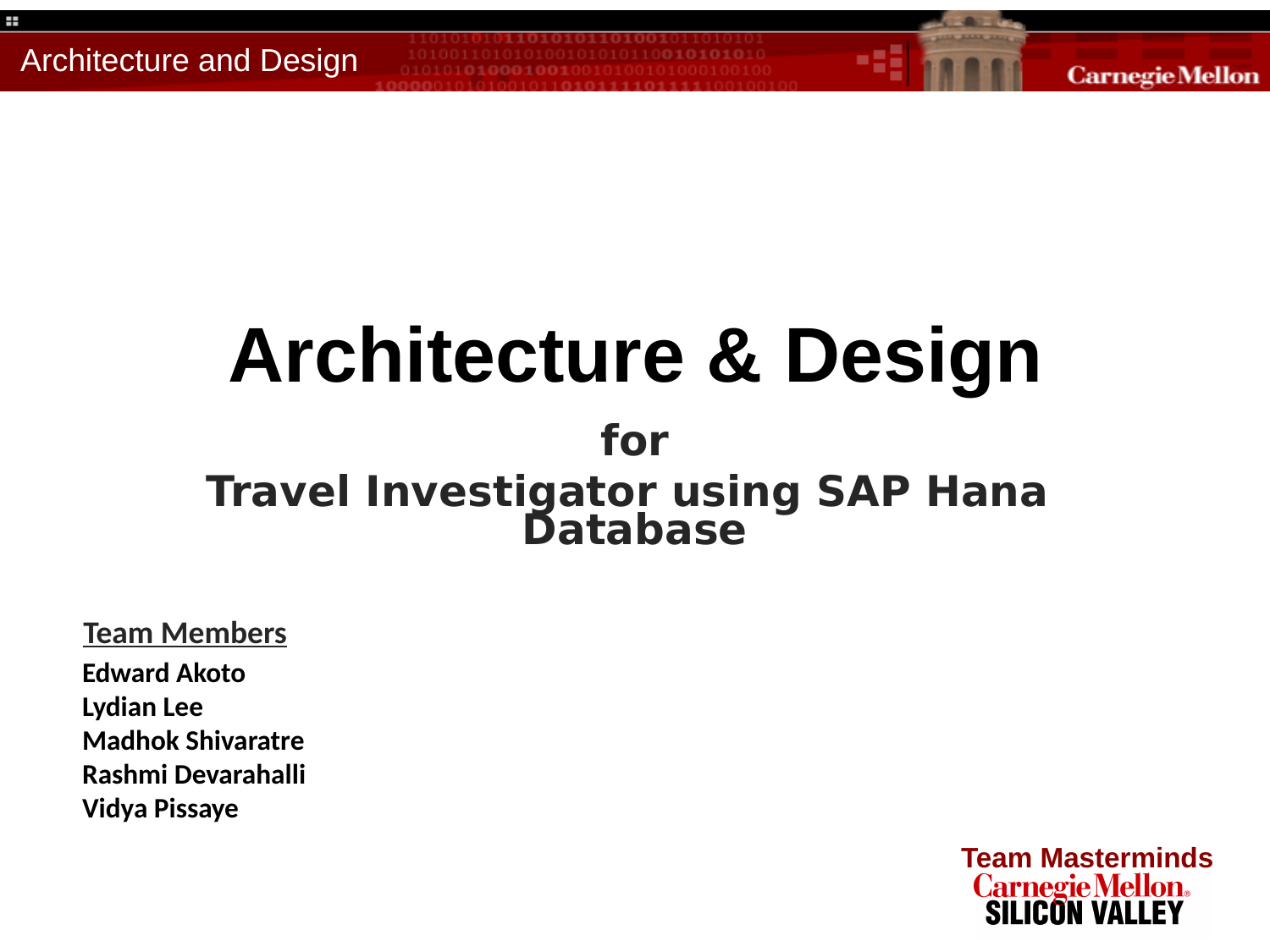

Architecture & Design
for
Travel Investigator using SAP Hana  Database
Team Members
Edward Akoto
Lydian Lee
Madhok Shivaratre
Rashmi Devarahalli
Vidya Pissaye